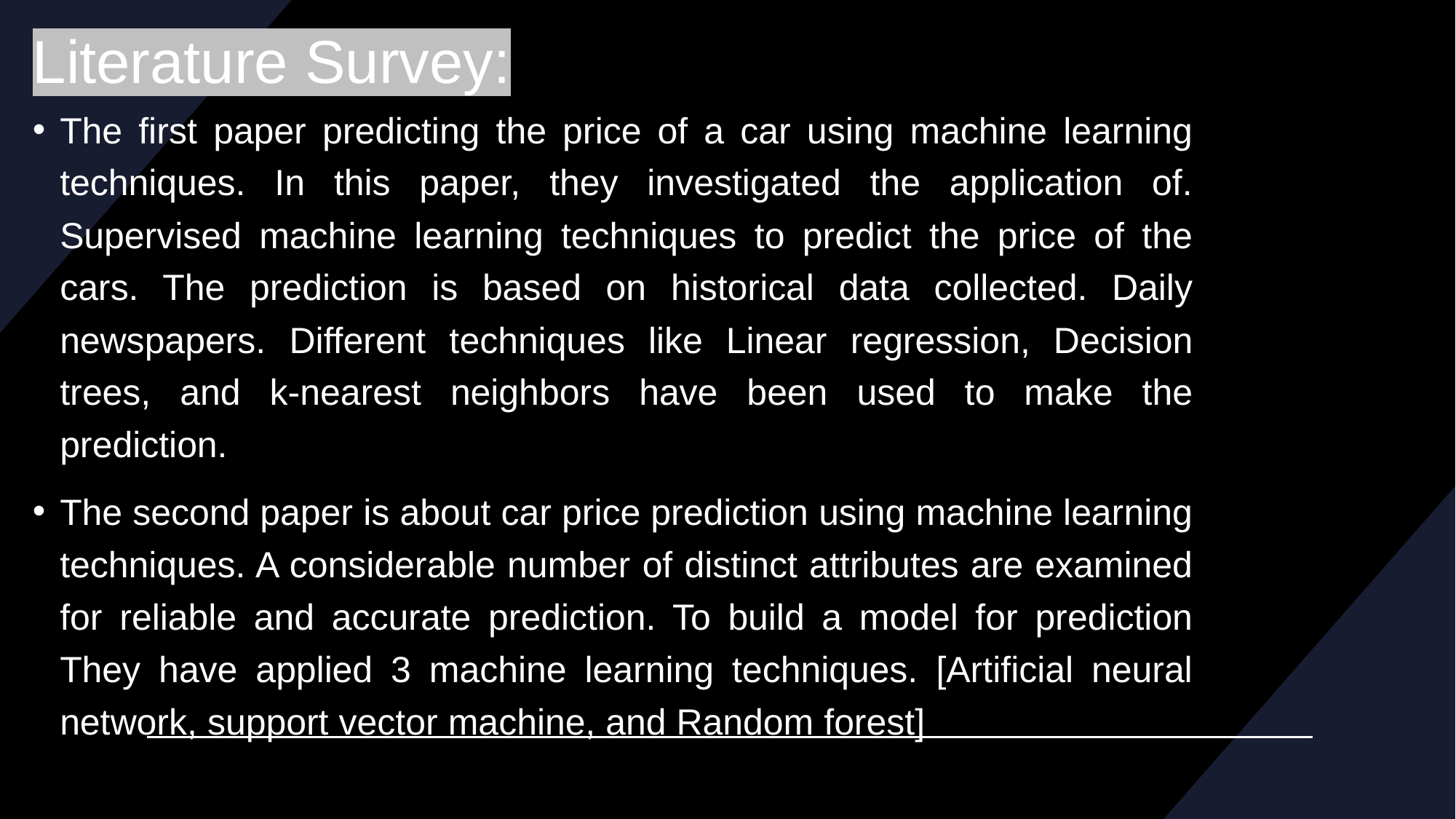

# Literature Survey:
The first paper predicting the price of a car using machine learning techniques. In this paper, they investigated the application of. Supervised machine learning techniques to predict the price of the cars. The prediction is based on historical data collected. Daily newspapers. Different techniques like Linear regression, Decision trees, and k-nearest neighbors have been used to make the prediction.
The second paper is about car price prediction using machine learning techniques. A considerable number of distinct attributes are examined for reliable and accurate prediction. To build a model for prediction They have applied 3 machine learning techniques. [Artificial neural network, support vector machine, and Random forest]